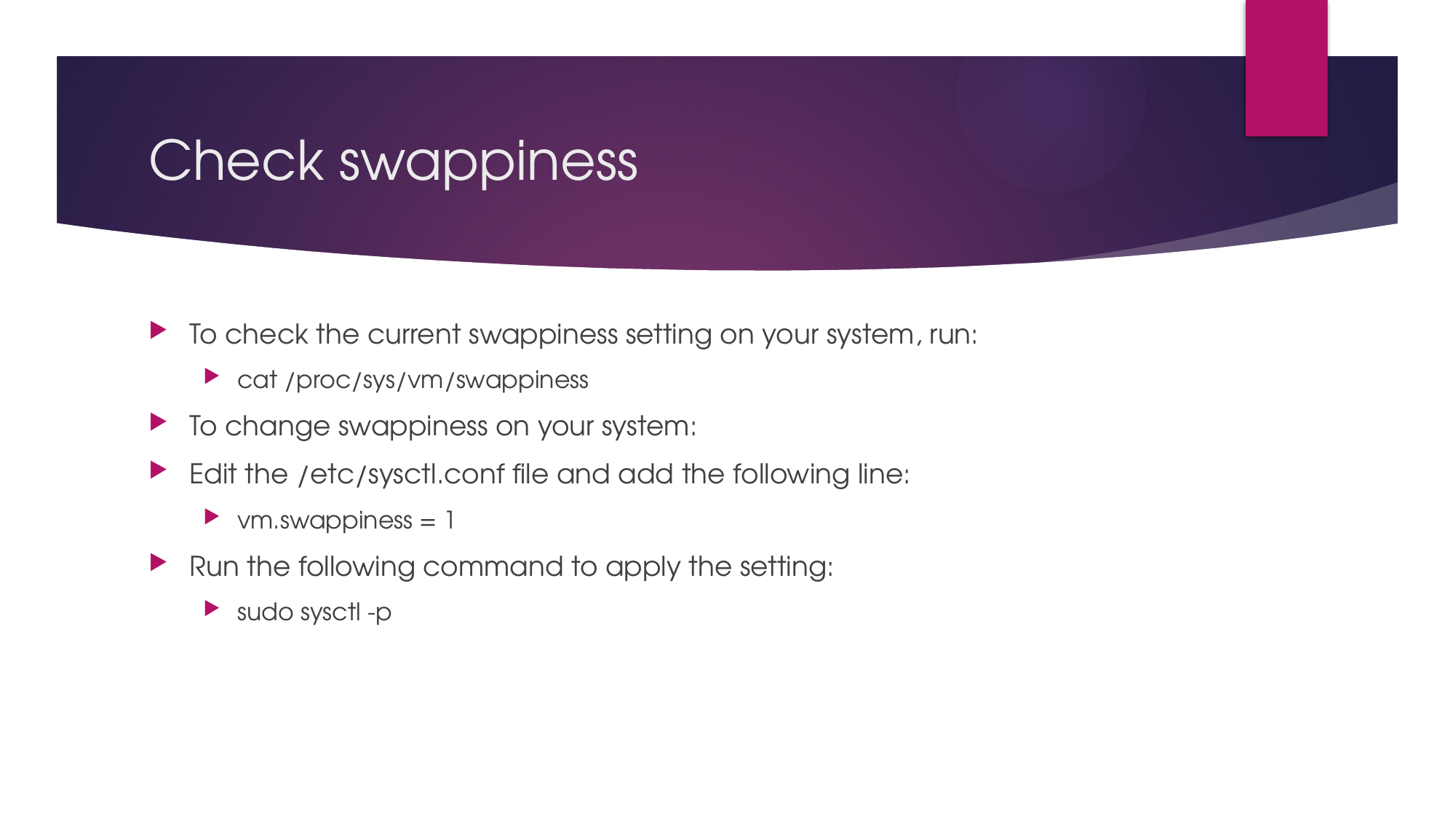

# Check swappiness
To check the current swappiness setting on your system, run:
cat /proc/sys/vm/swappiness
To change swappiness on your system:
Edit the /etc/sysctl.conf file and add the following line:
vm.swappiness = 1
Run the following command to apply the setting:
sudo sysctl -p